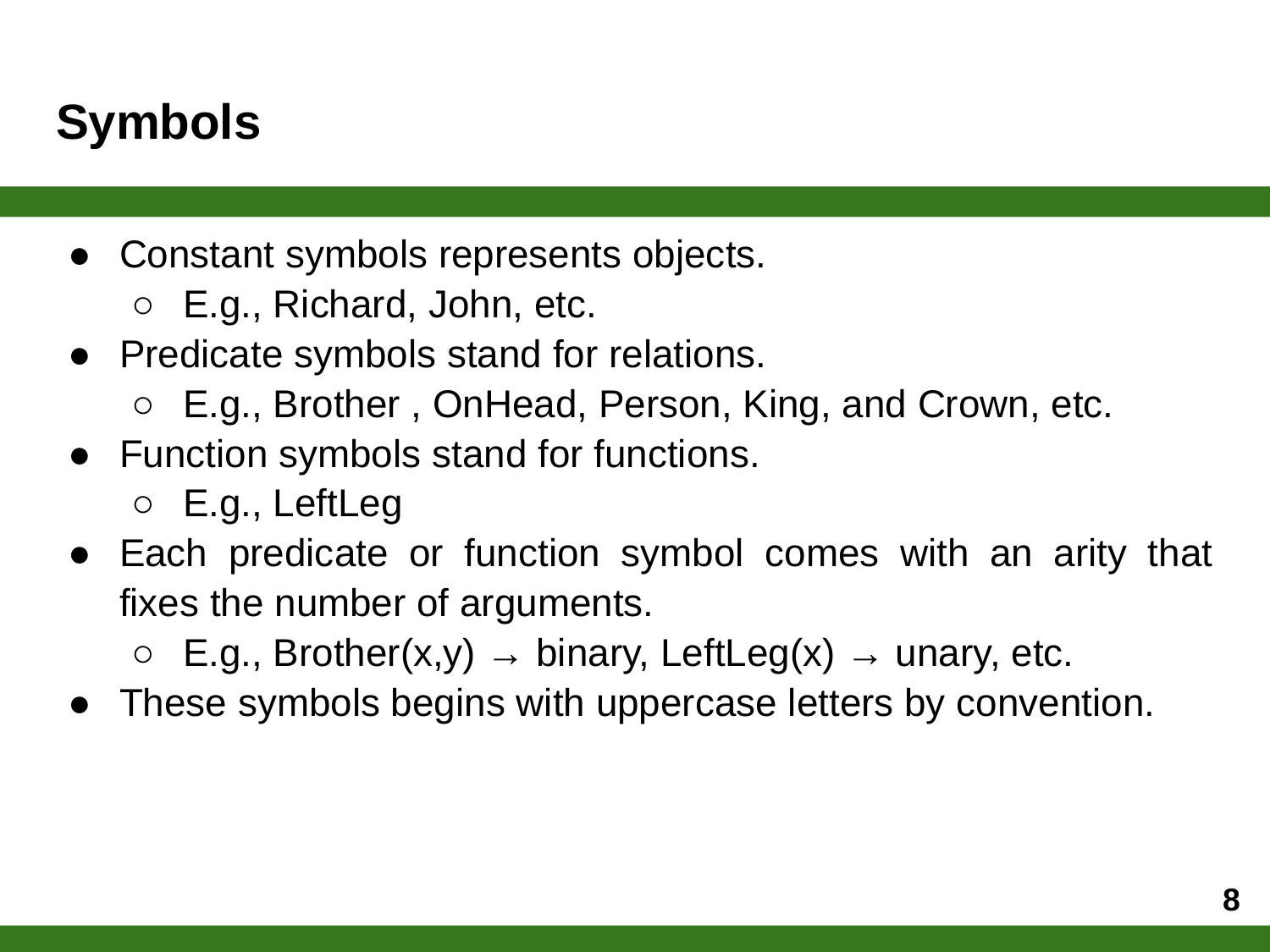

# Symbols
Constant symbols represents objects.
E.g., Richard, John, etc.
Predicate symbols stand for relations.
E.g., Brother , OnHead, Person, King, and Crown, etc.
Function symbols stand for functions.
E.g., LeftLeg
Each predicate or function symbol comes with an arity that fixes the number of arguments.
E.g., Brother(x,y) → binary, LeftLeg(x) → unary, etc.
These symbols begins with uppercase letters by convention.
8